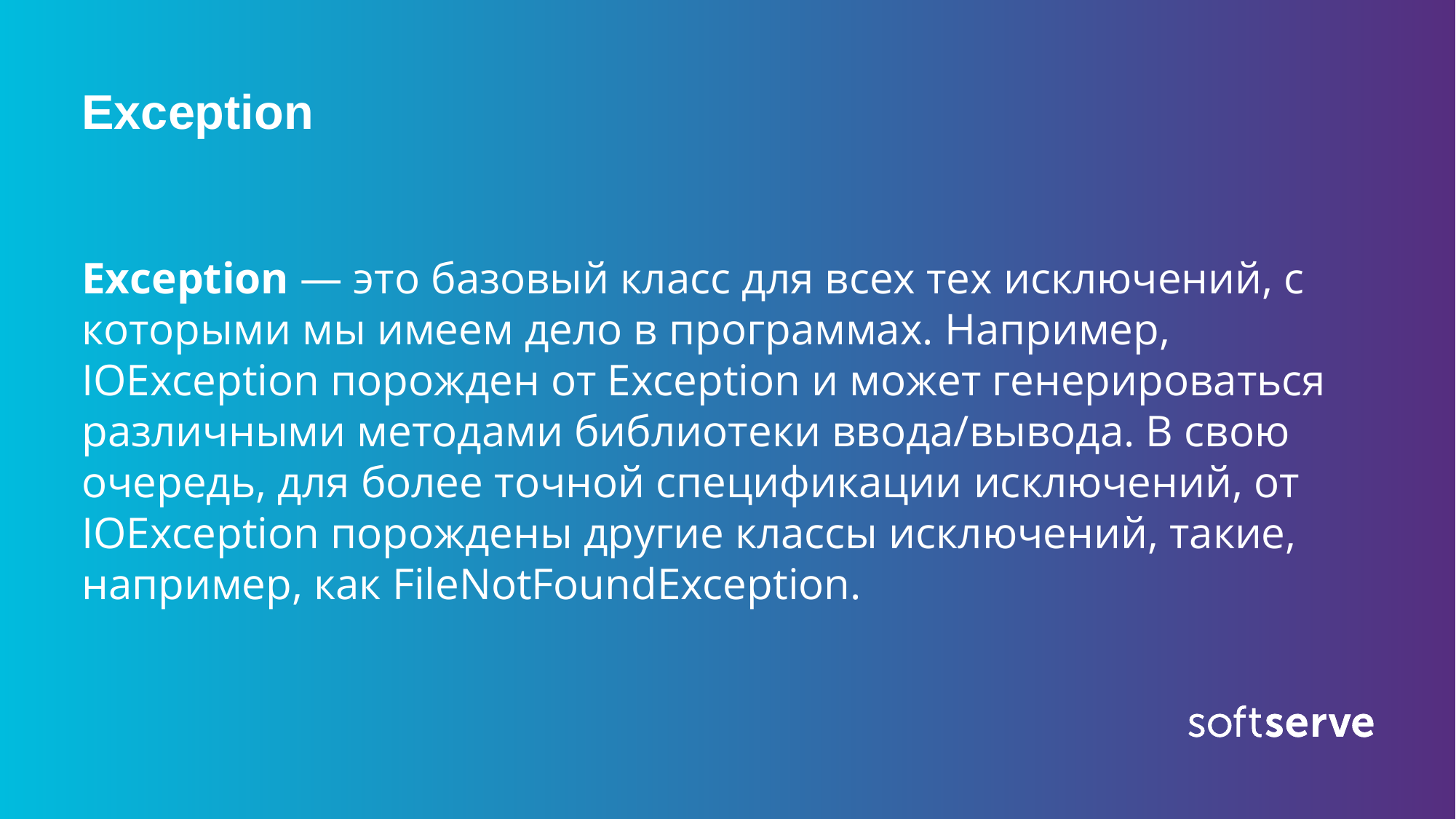

# Exception
Exception — это базовый класс для всех тех исключений, с которыми мы имеем дело в программах. Например, IOException порожден от Exception и может генерироваться различными методами библиотеки ввода/вывода. В свою очередь, для более точной спецификации исключений, от IOException порождены другие классы исключений, такие, например, как FileNotFoundException.